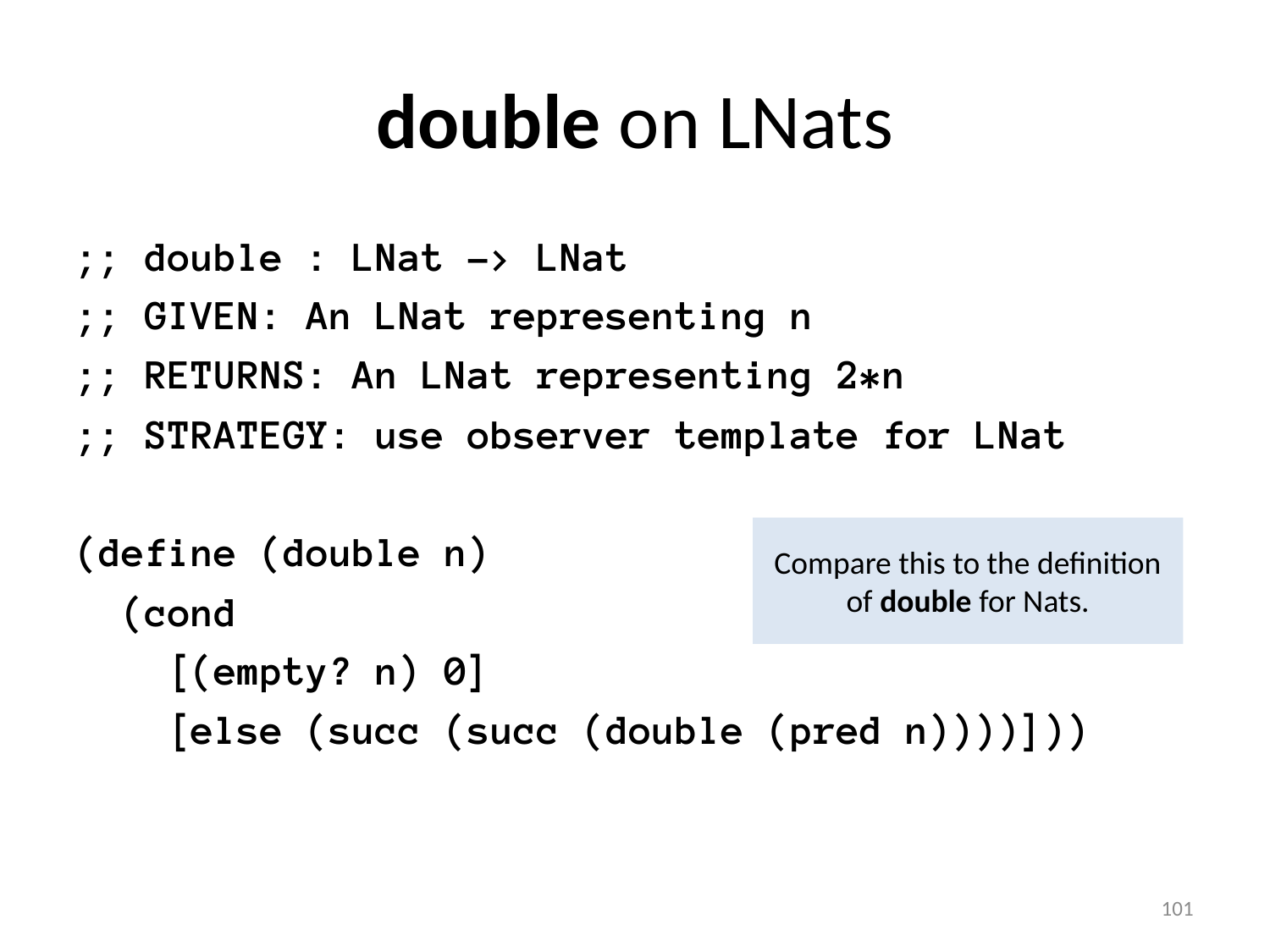

# double on LNats
;; double : LNat -> LNat
;; GIVEN: An LNat representing n
;; RETURNS: An LNat representing 2*n
;; STRATEGY: use observer template for LNat

(define (double n)
  (cond
    [(empty? n) 0]
    [else (succ (succ (double (pred n))))]))

Compare this to the definition of double for Nats.
101